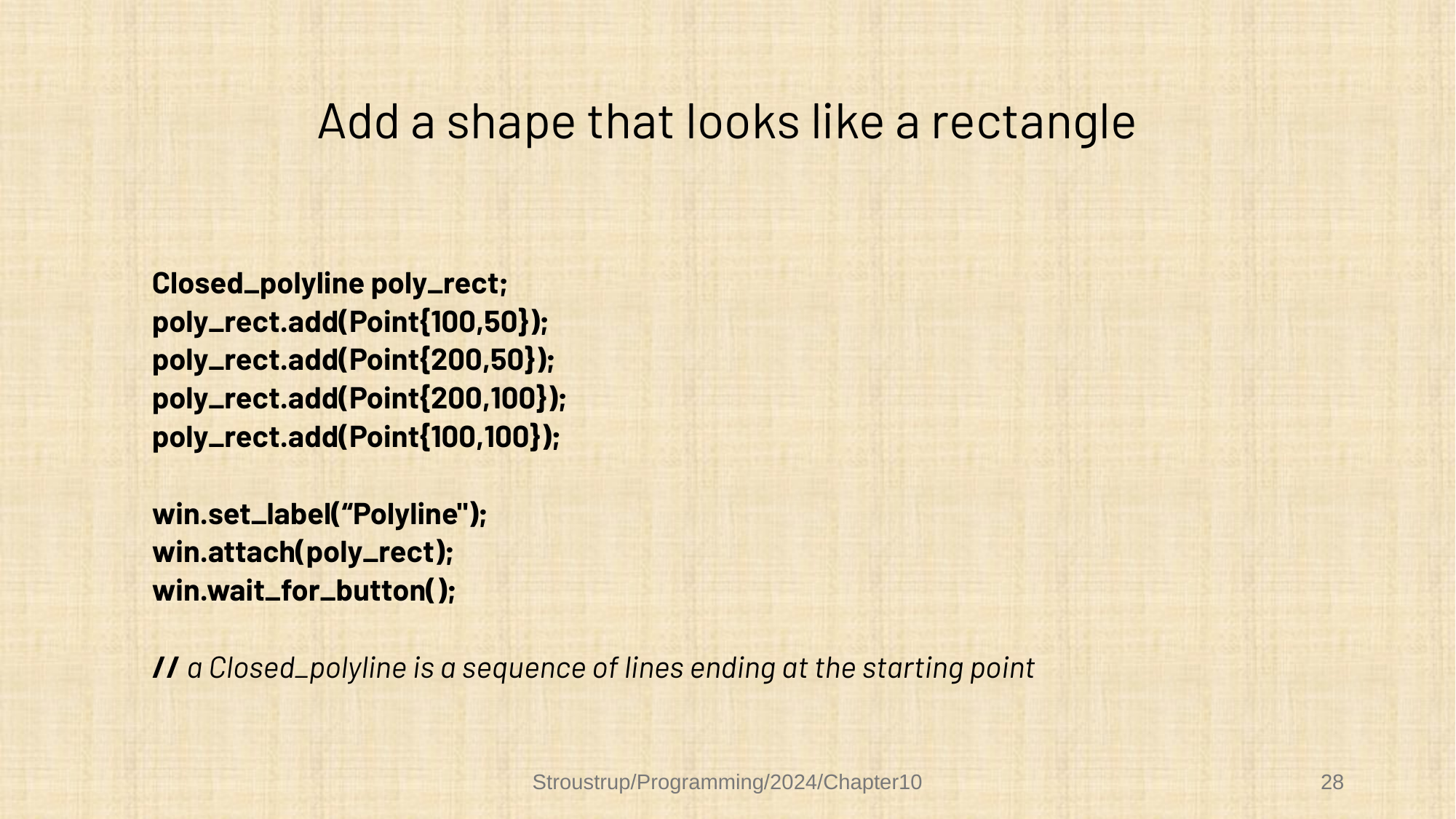

# Add a shape that looks like a rectangle

Closed_polyline poly_rect;
poly_rect.add(Point{100,50});
poly_rect.add(Point{200,50});
poly_rect.add(Point{200,100});
poly_rect.add(Point{100,100});

win.set_label(“Polyline");
win.attach(poly_rect);
win.wait_for_button();

// a Closed_polyline is a sequence of lines ending at the starting point
Stroustrup/Programming/2024/Chapter10
28